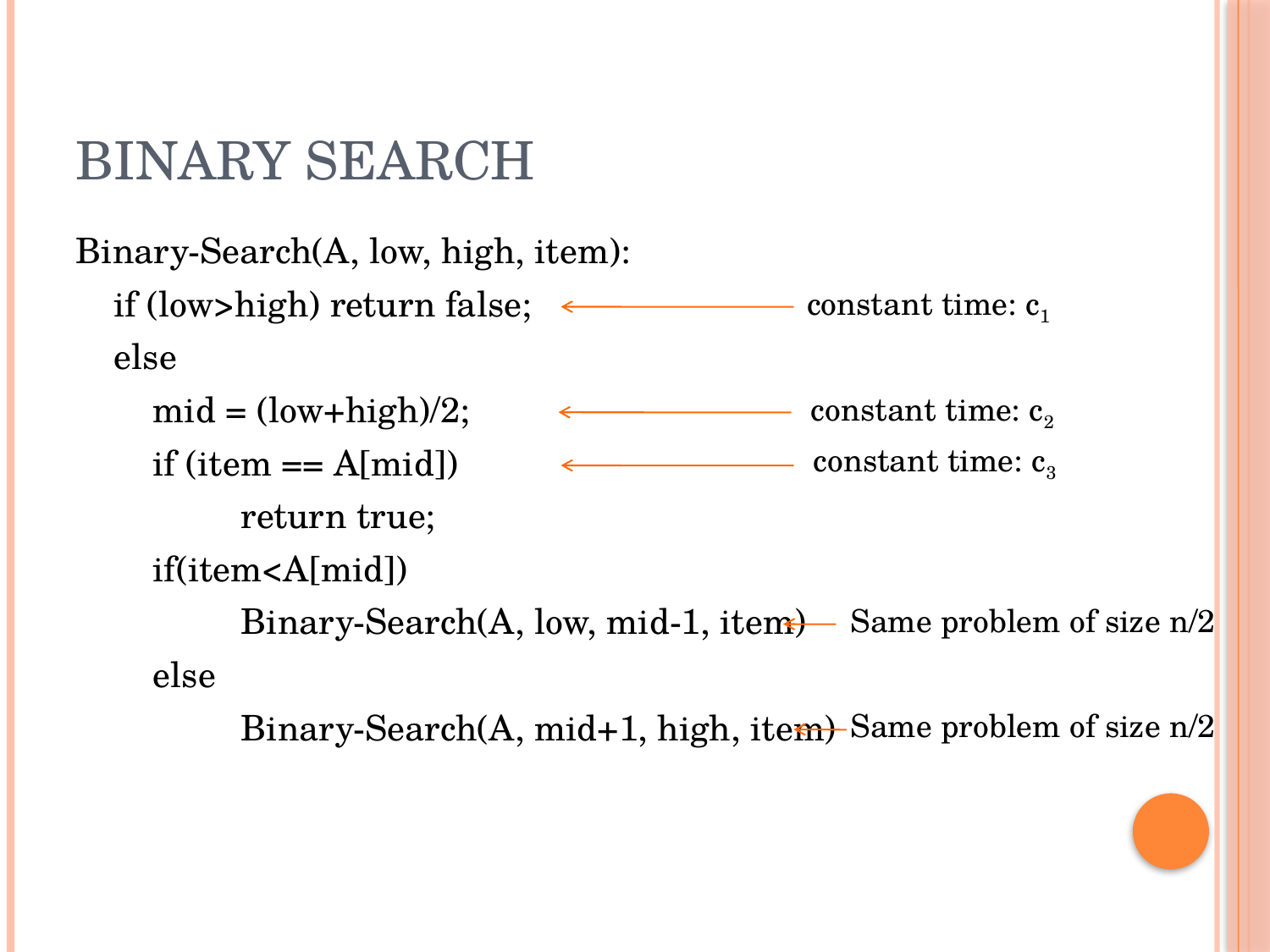

# Binary Search
Binary-Search(A, low, high, item):
	if (low>high) return false;
	else
	    mid = (low+high)/2;
	    if (item == A[mid])
		return true;
	    if(item<A[mid])
		Binary-Search(A, low, mid-1, item)
	    else
		Binary-Search(A, mid+1, high, item)
constant time: c1
constant time: c2
constant time: c3
Same problem of size n/2
Same problem of size n/2